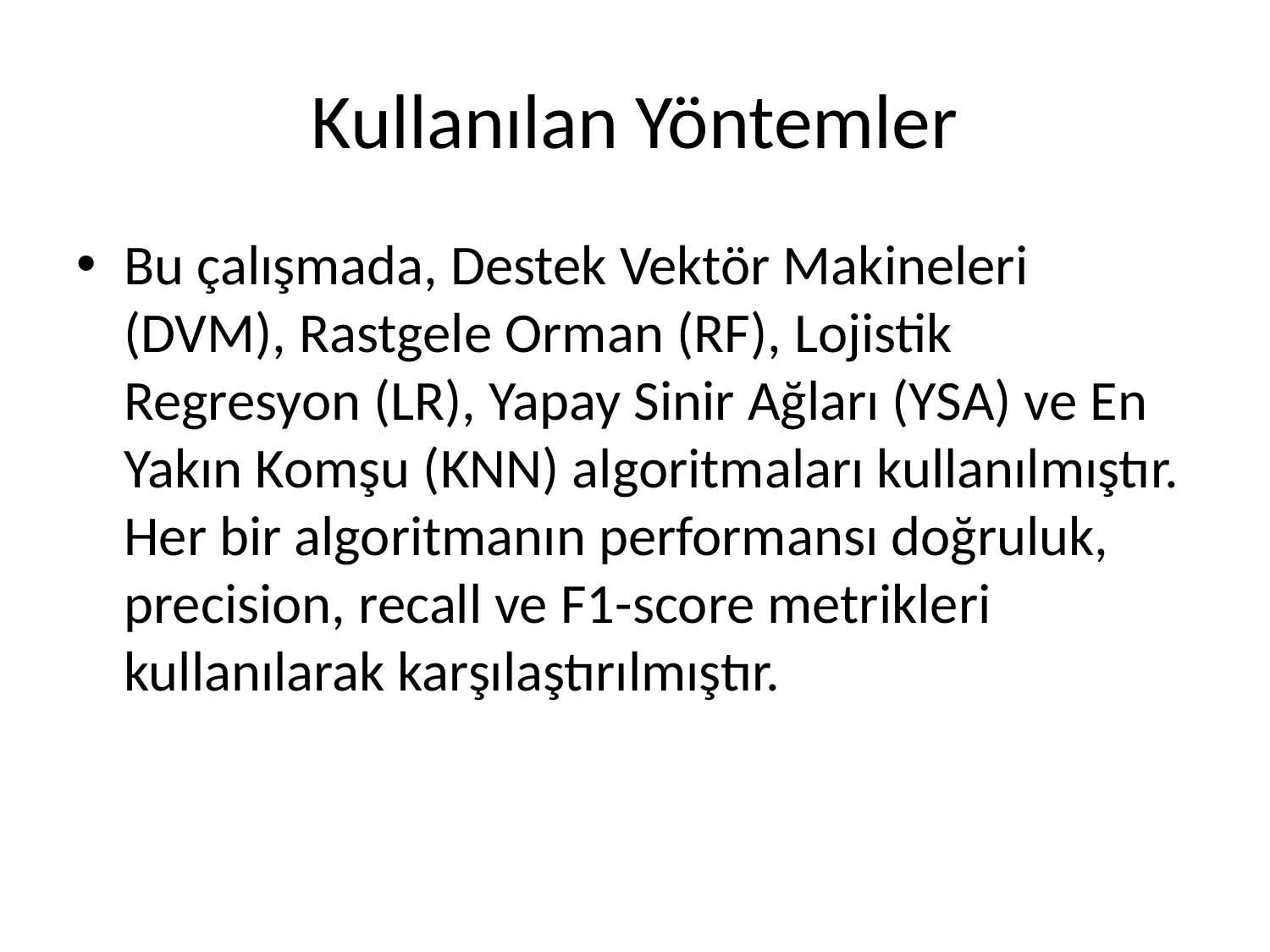

# Kullanılan Yöntemler
Bu çalışmada, Destek Vektör Makineleri (DVM), Rastgele Orman (RF), Lojistik Regresyon (LR), Yapay Sinir Ağları (YSA) ve En Yakın Komşu (KNN) algoritmaları kullanılmıştır. Her bir algoritmanın performansı doğruluk, precision, recall ve F1-score metrikleri kullanılarak karşılaştırılmıştır.